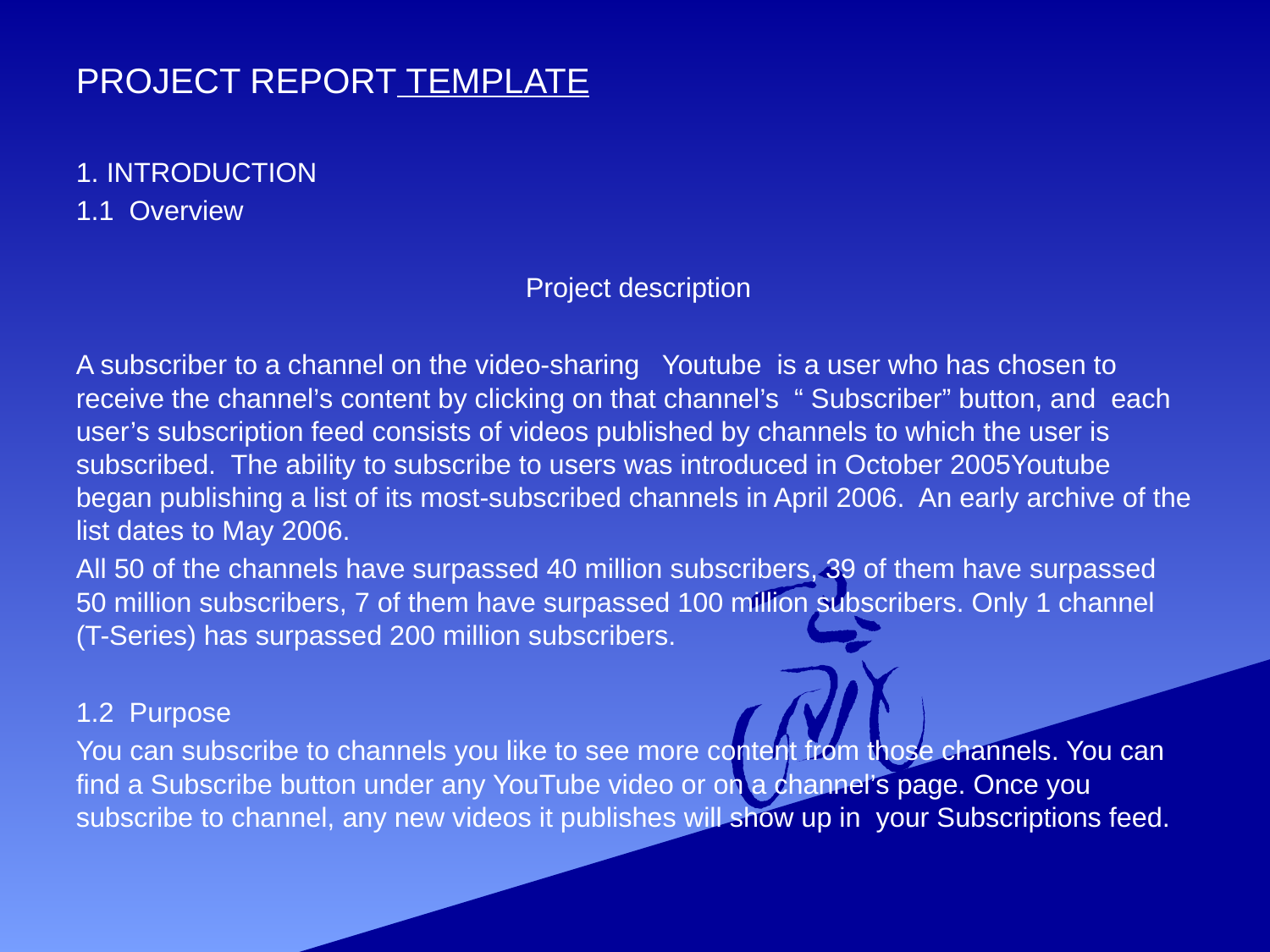

# PROJECT REPORT TEMPLATE
1. INTRODUCTION
1.1  Overview

                                                           Project description

A subscriber to a channel on the video-sharing   Youtube  is a user who has chosen to receive the channel’s content by clicking on that channel’s  “ Subscriber” button, and  each user’s subscription feed consists of videos published by channels to which the user is subscribed.  The ability to subscribe to users was introduced in October 2005Youtube began publishing a list of its most-subscribed channels in April 2006.  An early archive of the list dates to May 2006.
All 50 of the channels have surpassed 40 million subscribers, 39 of them have surpassed 50 million subscribers, 7 of them have surpassed 100 million subscribers. Only 1 channel (T-Series) has surpassed 200 million subscribers.

1.2  Purpose
You can subscribe to channels you like to see more content from those channels. You can find a Subscribe button under any YouTube video or on a channel’s page. Once you subscribe to channel, any new videos it publishes will show up in  your Subscriptions feed.